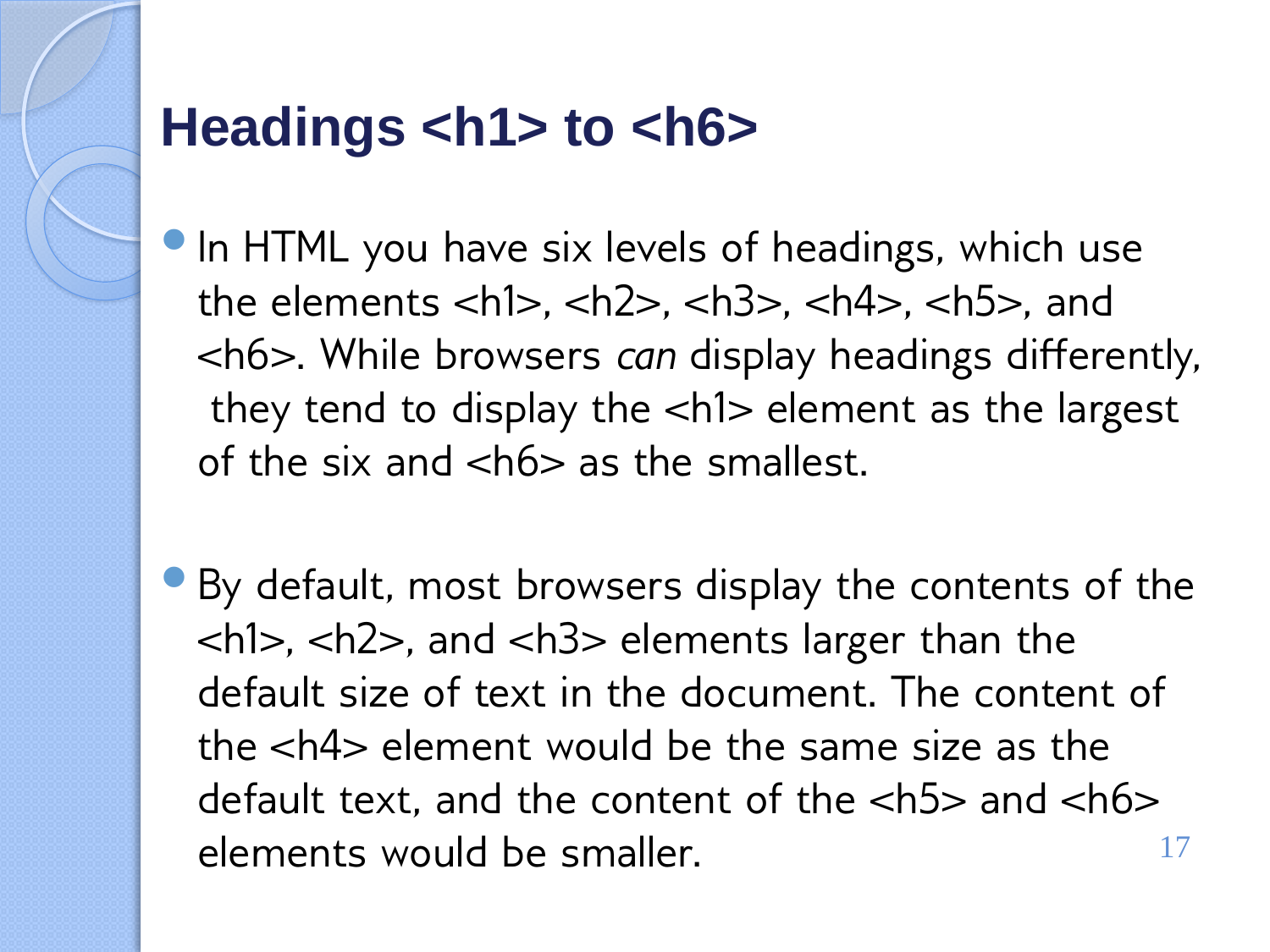

# Headings <h1> to <h6>
In HTML you have six levels of headings, which use the elements <h1>, <h2>, <h3>, <h4>, <h5>, and <h6>. While browsers can display headings differently,  they tend to display the <h1> element as the largest of the six and <h6> as the smallest.

By default, most browsers display the contents of the <h1>, <h2>, and <h3> elements larger than the default size of text in the document. The content of the <h4> element would be the same size as the default text, and the content of the <h5> and <h6> elements would be smaller.
17